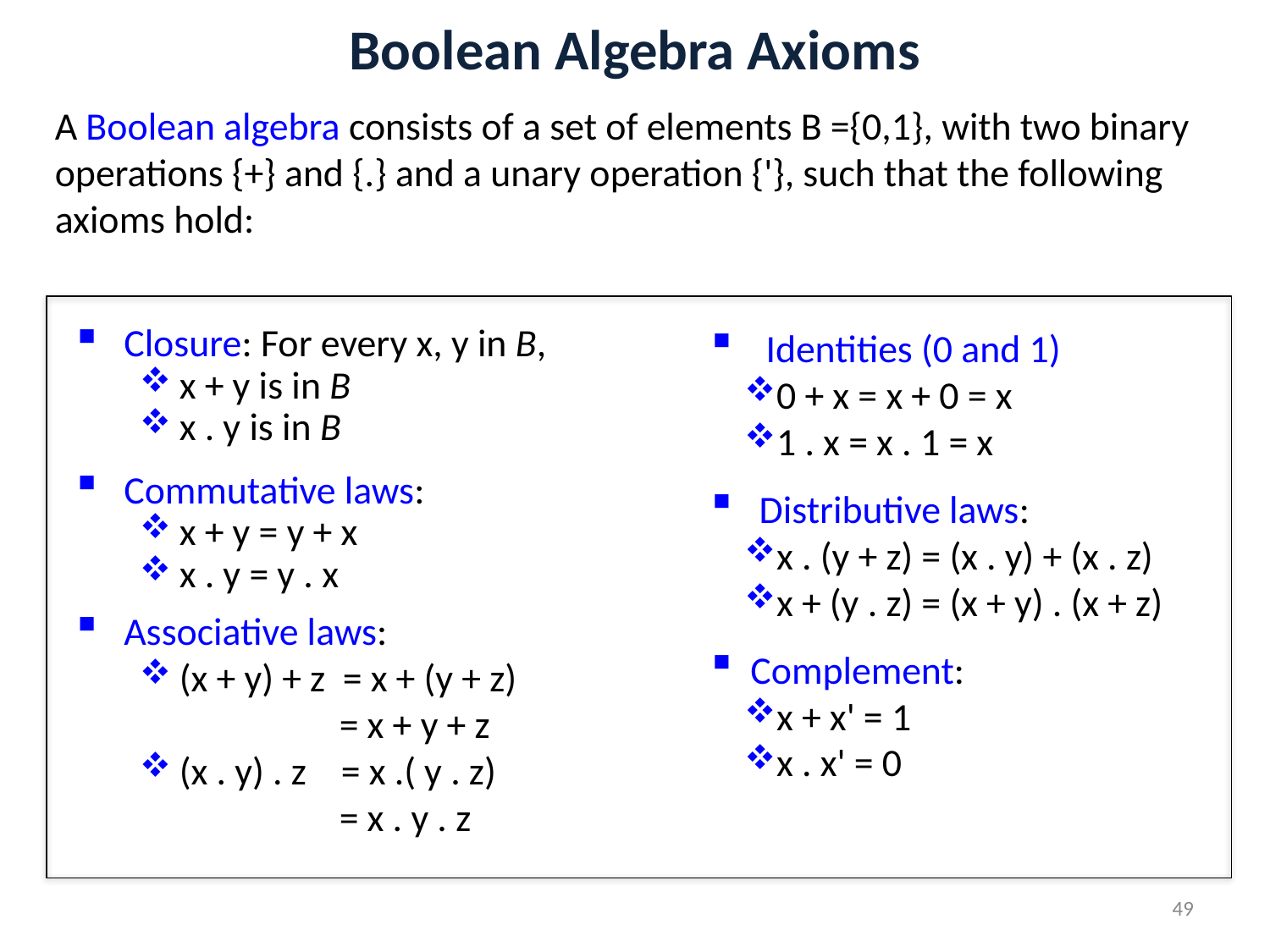

# Boolean Algebra Axioms
A Boolean algebra consists of a set of elements B ={0,1}, with two binary operations {+} and {.} and a unary operation {'}, such that the following axioms hold:

Closure: For every x, y in B,
x + y is in B
x . y is in B
Commutative laws:
x + y = y + x
x . y = y . x
Associative laws:
(x + y) + z  = x + (y + z)
                       = x + y + z
(x . y) . z    = x .( y . z)
                       = x . y . z
Identities (0 and 1)
0 + x = x + 0 = x
1 . x = x . 1 = x
 Distributive laws:
x . (y + z) = (x . y) + (x . z)
x + (y . z) = (x + y) . (x + z)
Complement:
x + x' = 1
x . x' = 0
49